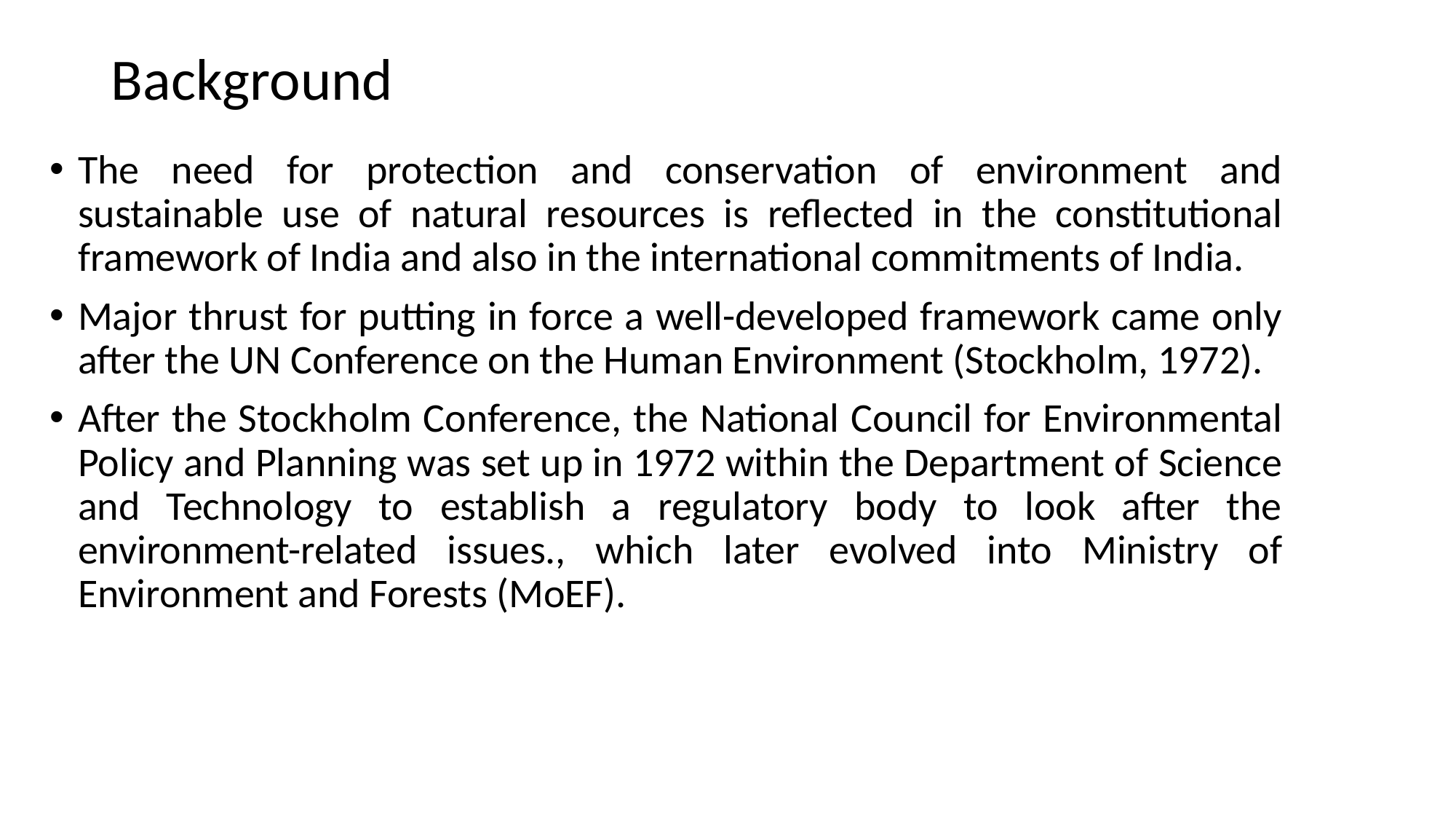

# Background
The need for protection and conservation of environment and sustainable use of natural resources is reflected in the constitutional framework of India and also in the international commitments of India.
Major thrust for putting in force a well-developed framework came only after the UN Conference on the Human Environment (Stockholm, 1972).
After the Stockholm Conference, the National Council for Environmental Policy and Planning was set up in 1972 within the Department of Science and Technology to establish a regulatory body to look after the environment-related issues., which later evolved into Ministry of Environment and Forests (MoEF).